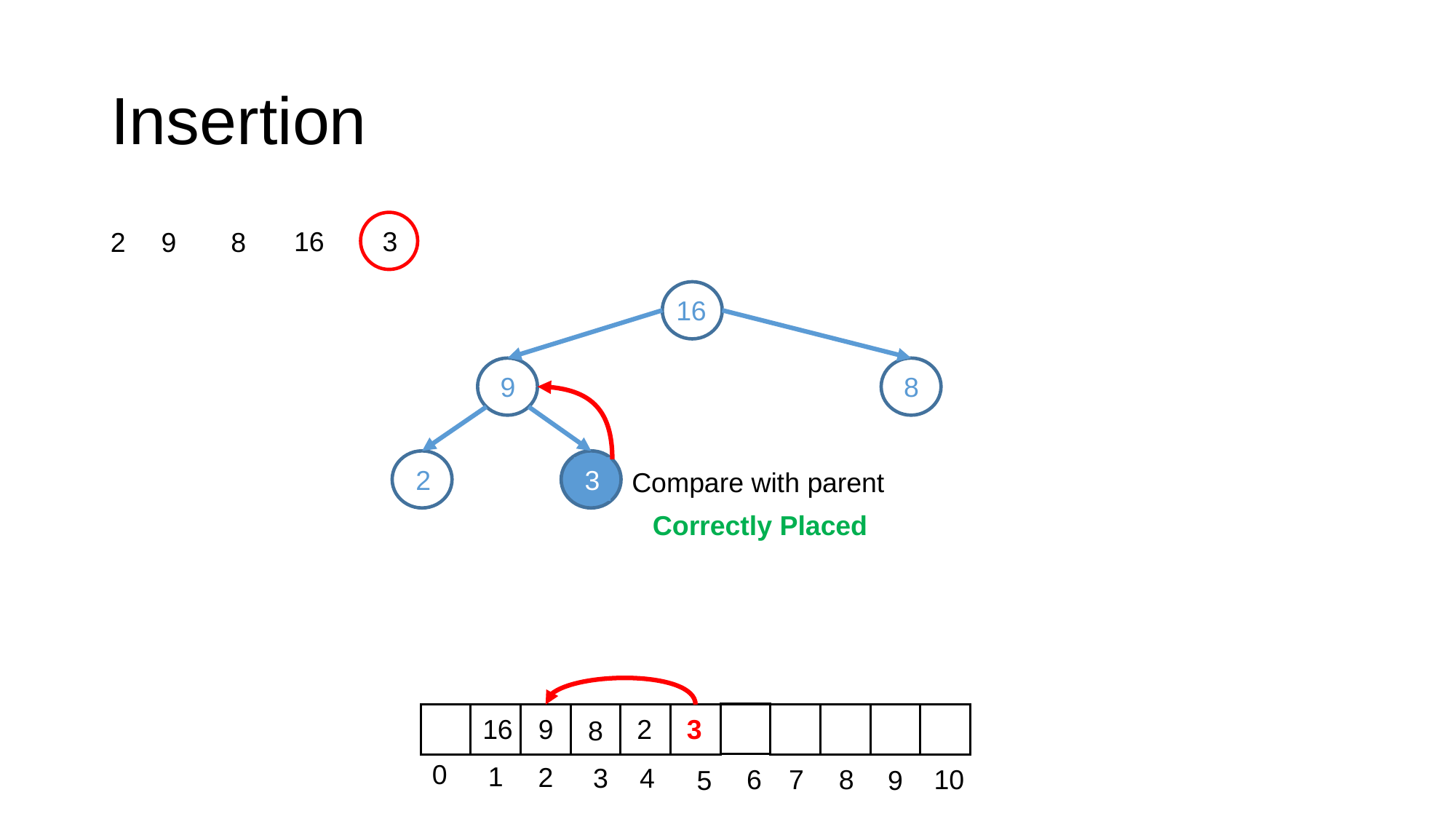

# Insertion

3
16
2
9
8

16

9

8

2

3
Compare with parent
Correctly Placed

0
1
2
3
4
6
7
8
10
5
9
16
3
2
9
8